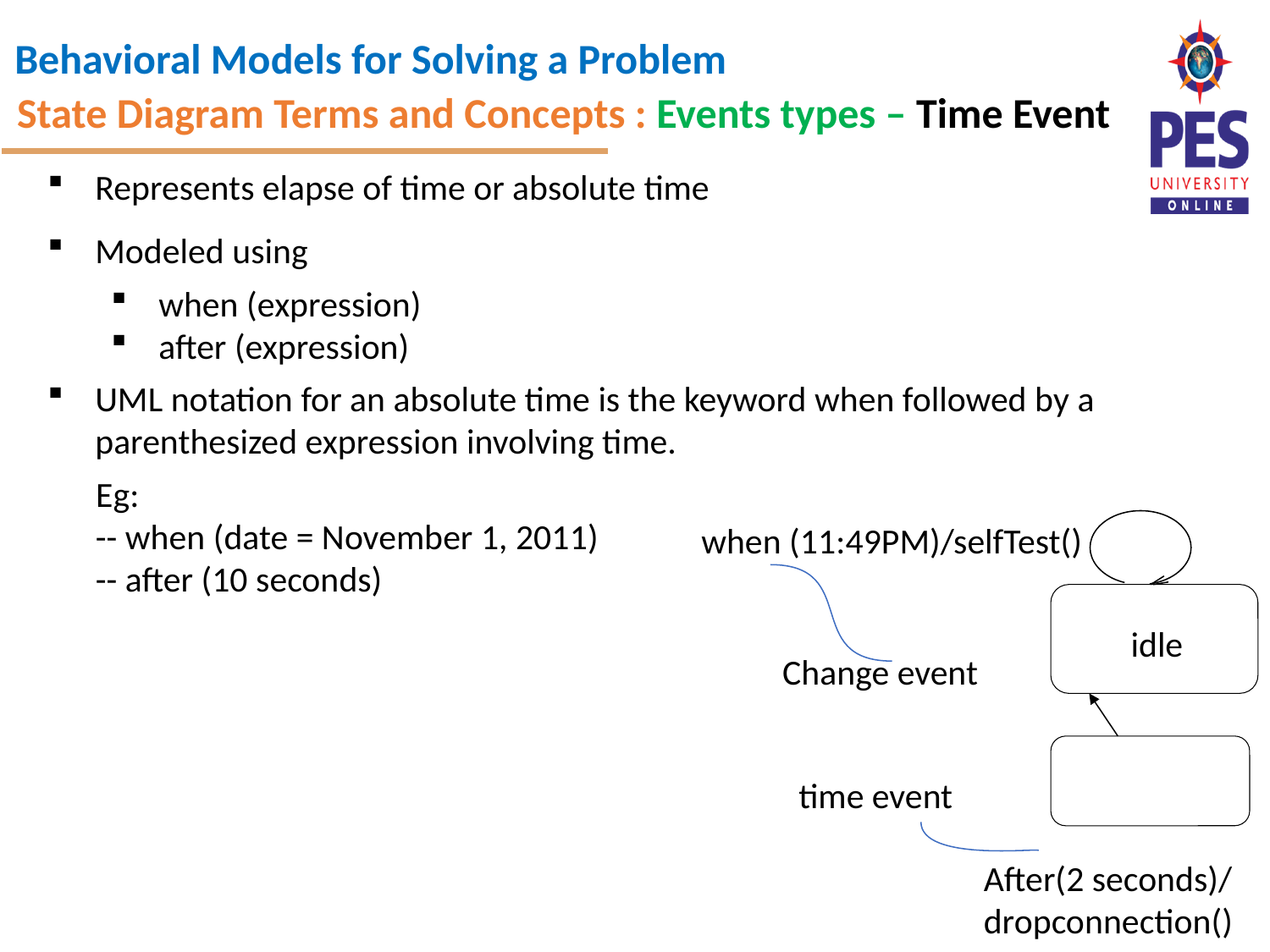

State Diagram Terms and Concepts : Events types – Time Event
Represents elapse of time or absolute time
Modeled using
when (expression)
after (expression)
UML notation for an absolute time is the keyword when followed by a parenthesized expression involving time.
      Eg:
      -- when (date = November 1, 2011)
      -- after (10 seconds)

when (11:49PM)/selfTest()

idle
Change event

time event
After(2 seconds)/
dropconnection()